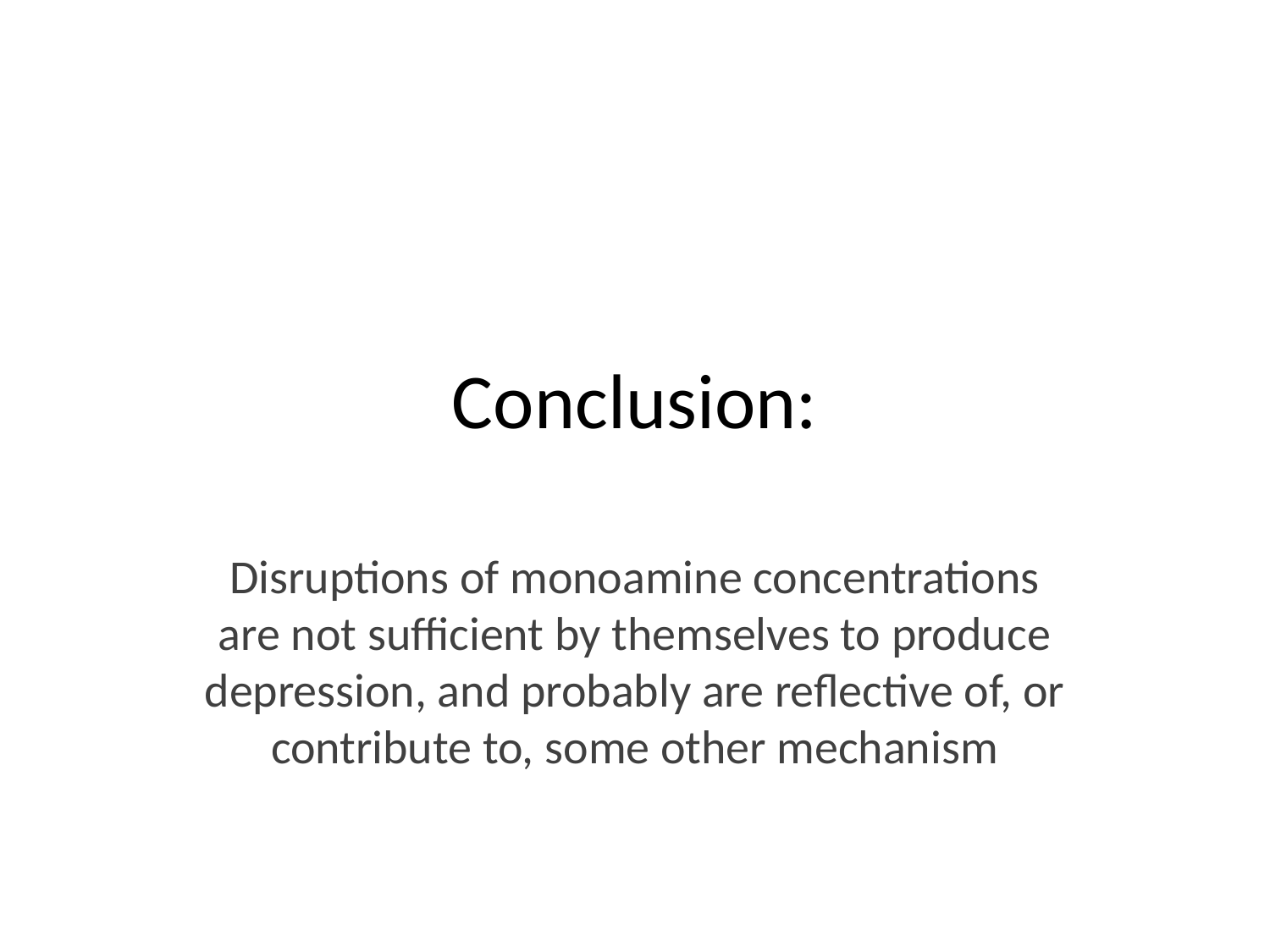

# Conclusion:
Disruptions of monoamine concentrations are not sufficient by themselves to produce depression, and probably are reflective of, or contribute to, some other mechanism